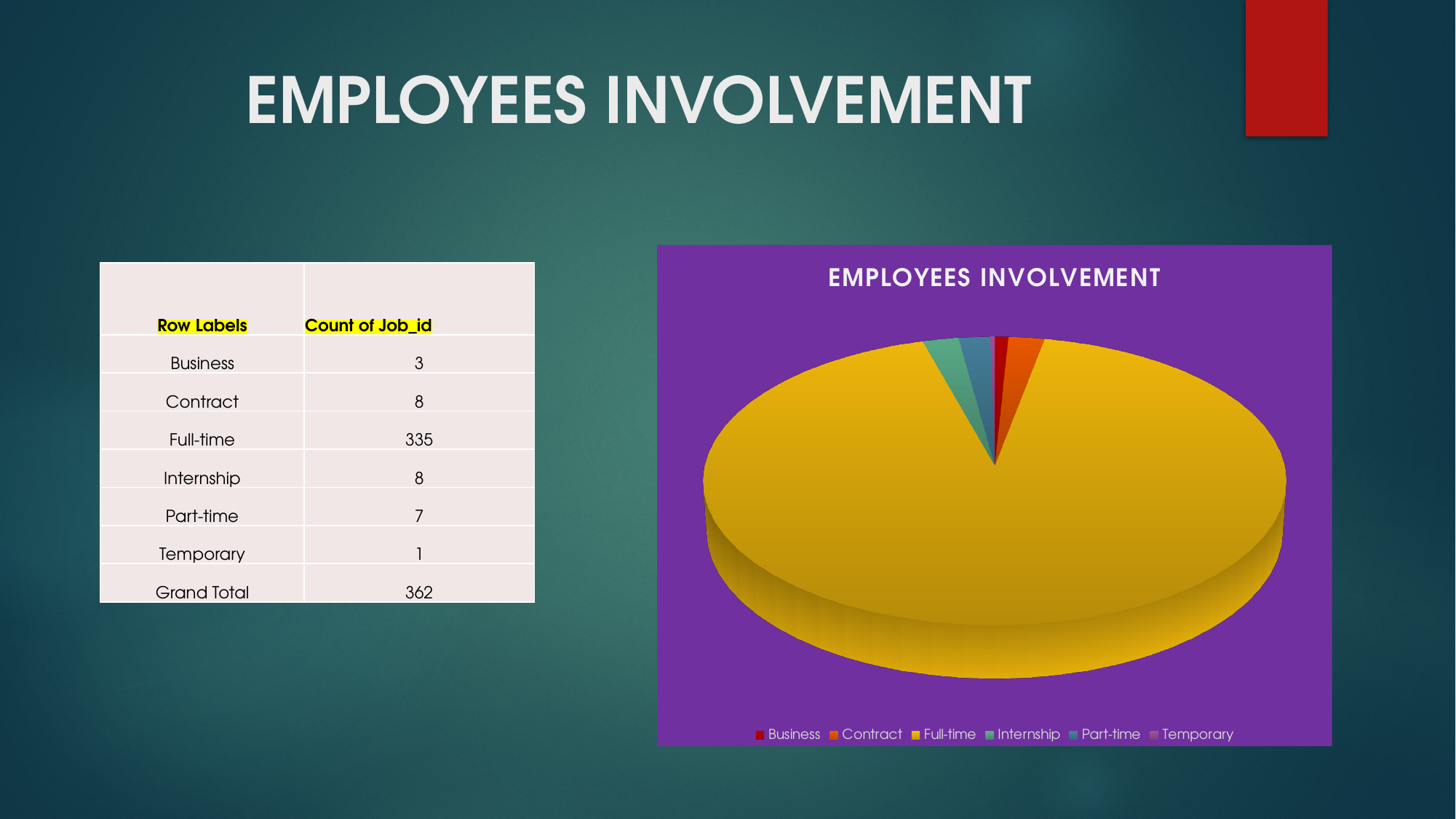

# EMPLOYEES INVOLVEMENT

[unsupported chart]

| Row Labels | Count of Job\_id |
| --- | --- |
| Business | 3 |
| Contract | 8 |
| Full-time | 335 |
| Internship | 8 |
| Part-time | 7 |
| Temporary | 1 |
| Grand Total | 362 |